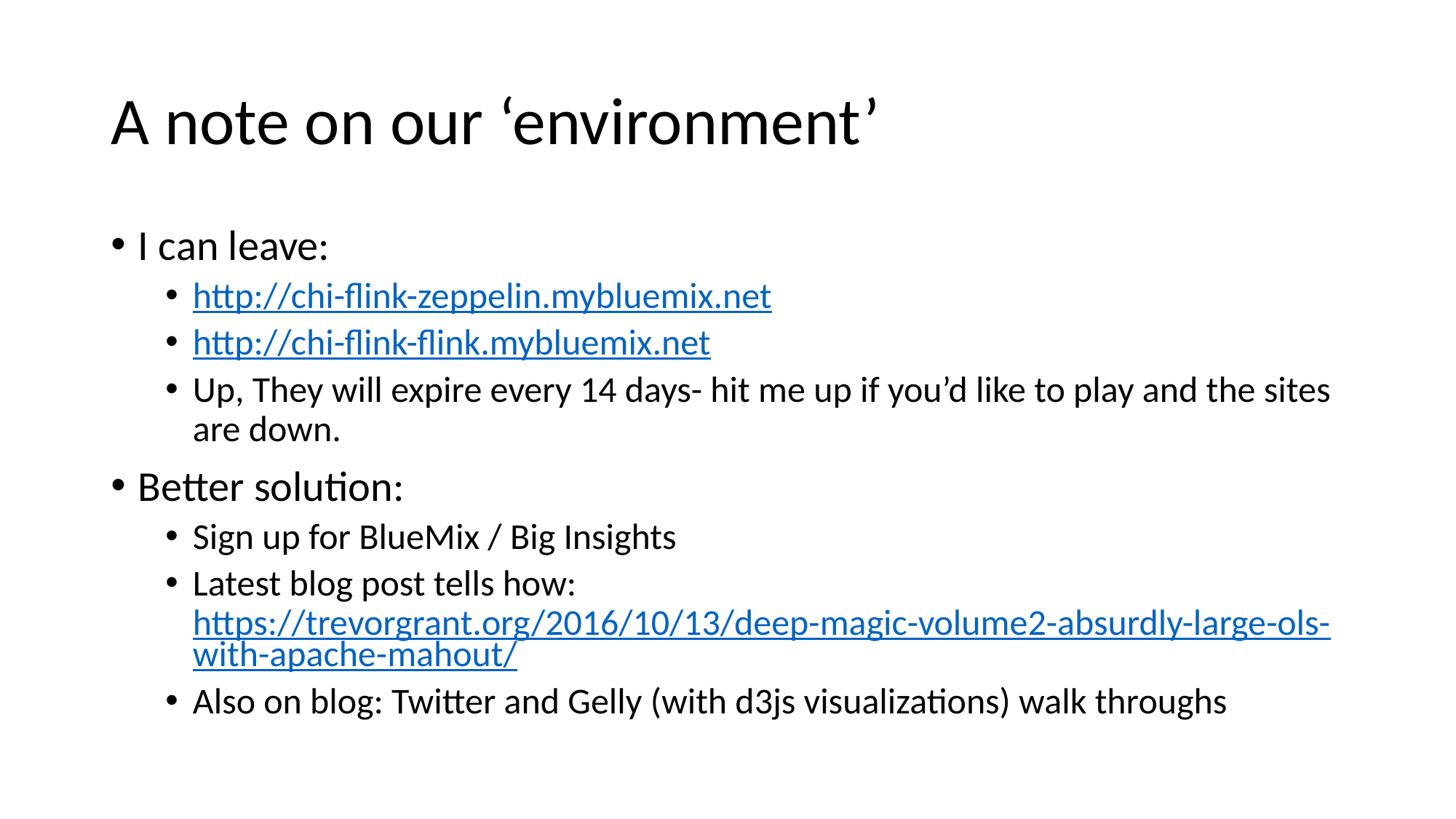

# A note on our ‘environment’
I can leave:
http://chi-flink-zeppelin.mybluemix.net
http://chi-flink-flink.mybluemix.net
Up, They will expire every 14 days- hit me up if you’d like to play and the sites are down.
Better solution:
Sign up for BlueMix / Big Insights
Latest blog post tells how: https://trevorgrant.org/2016/10/13/deep-magic-volume2-absurdly-large-ols-with-apache-mahout/
Also on blog: Twitter and Gelly (with d3js visualizations) walk throughs